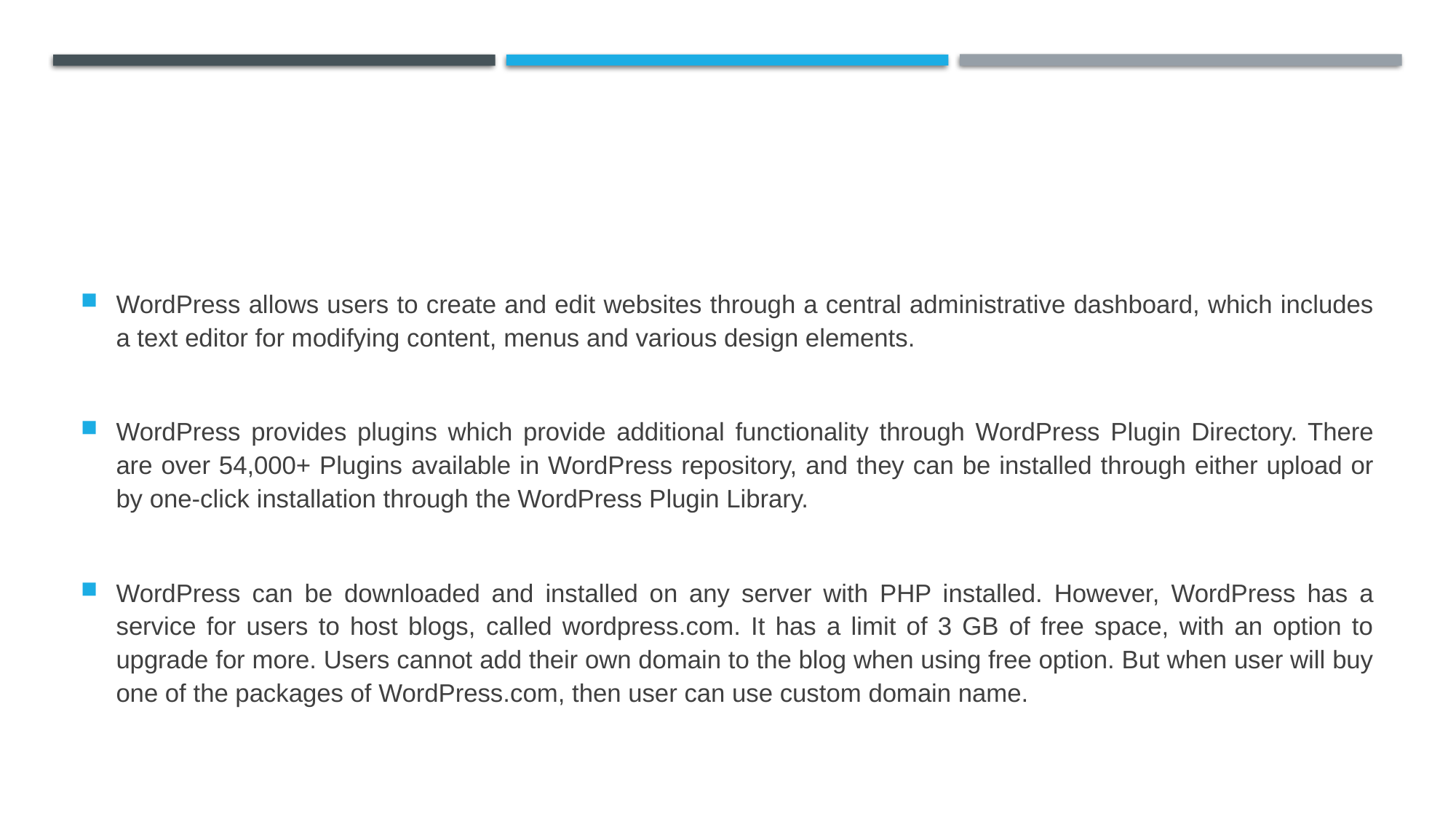

#
WordPress allows users to create and edit websites through a central administrative dashboard, which includes a text editor for modifying content, menus and various design elements.

WordPress provides plugins which provide additional functionality through WordPress Plugin Directory. There are over 54,000+ Plugins available in WordPress repository, and they can be installed through either upload or by one-click installation through the WordPress Plugin Library.

WordPress can be downloaded and installed on any server with PHP installed. However, WordPress has a service for users to host blogs, called wordpress.com. It has a limit of 3 GB of free space, with an option to upgrade for more. Users cannot add their own domain to the blog when using free option. But when user will buy one of the packages of WordPress.com, then user can use custom domain name.